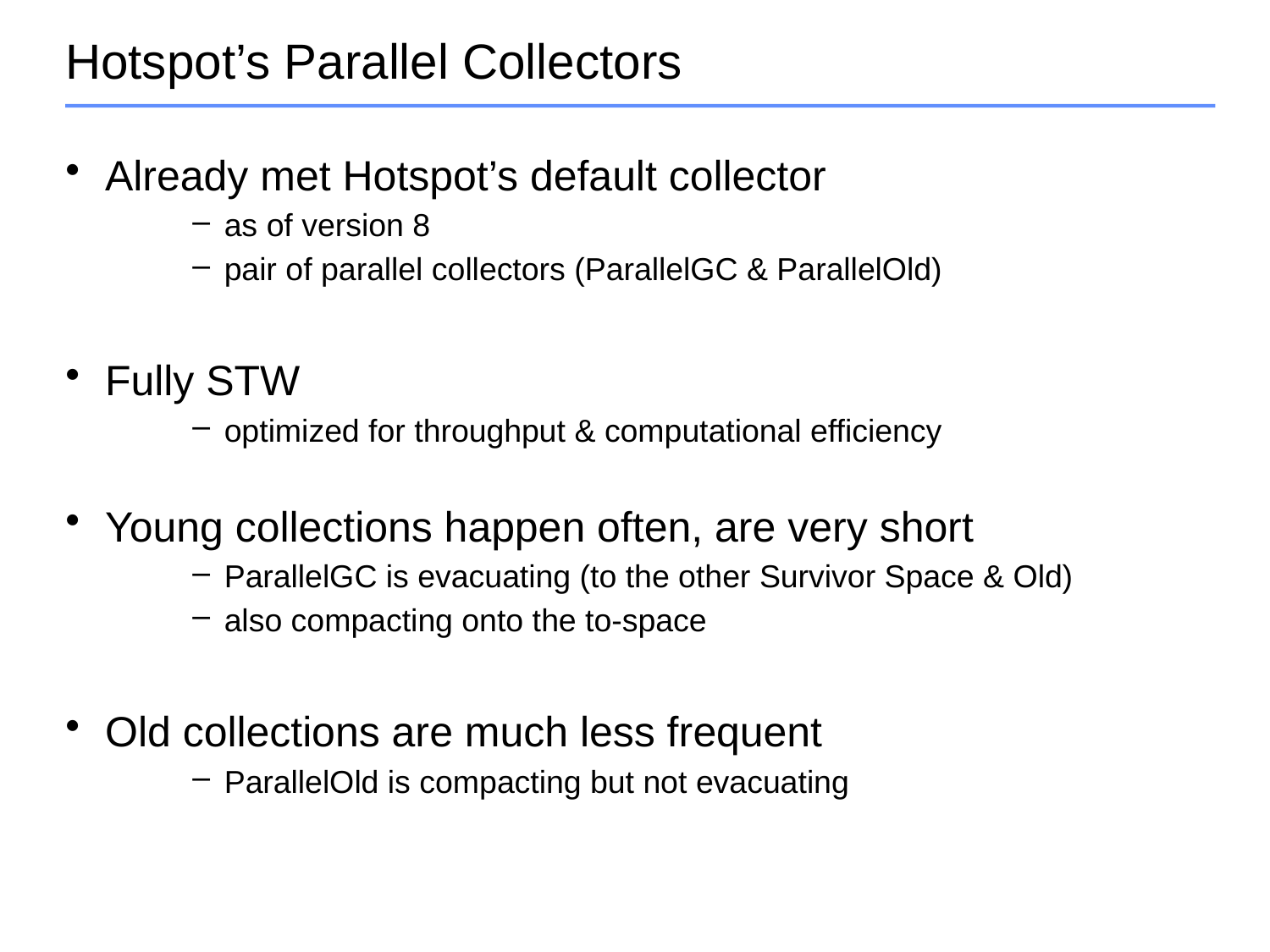

# Hotspot’s Parallel Collectors
Already met Hotspot’s default collector
as of version 8
pair of parallel collectors (ParallelGC & ParallelOld)

Fully STW
optimized for throughput & computational efficiency

Young collections happen often, are very short
ParallelGC is evacuating (to the other Survivor Space & Old)
also compacting onto the to-space

Old collections are much less frequent
ParallelOld is compacting but not evacuating